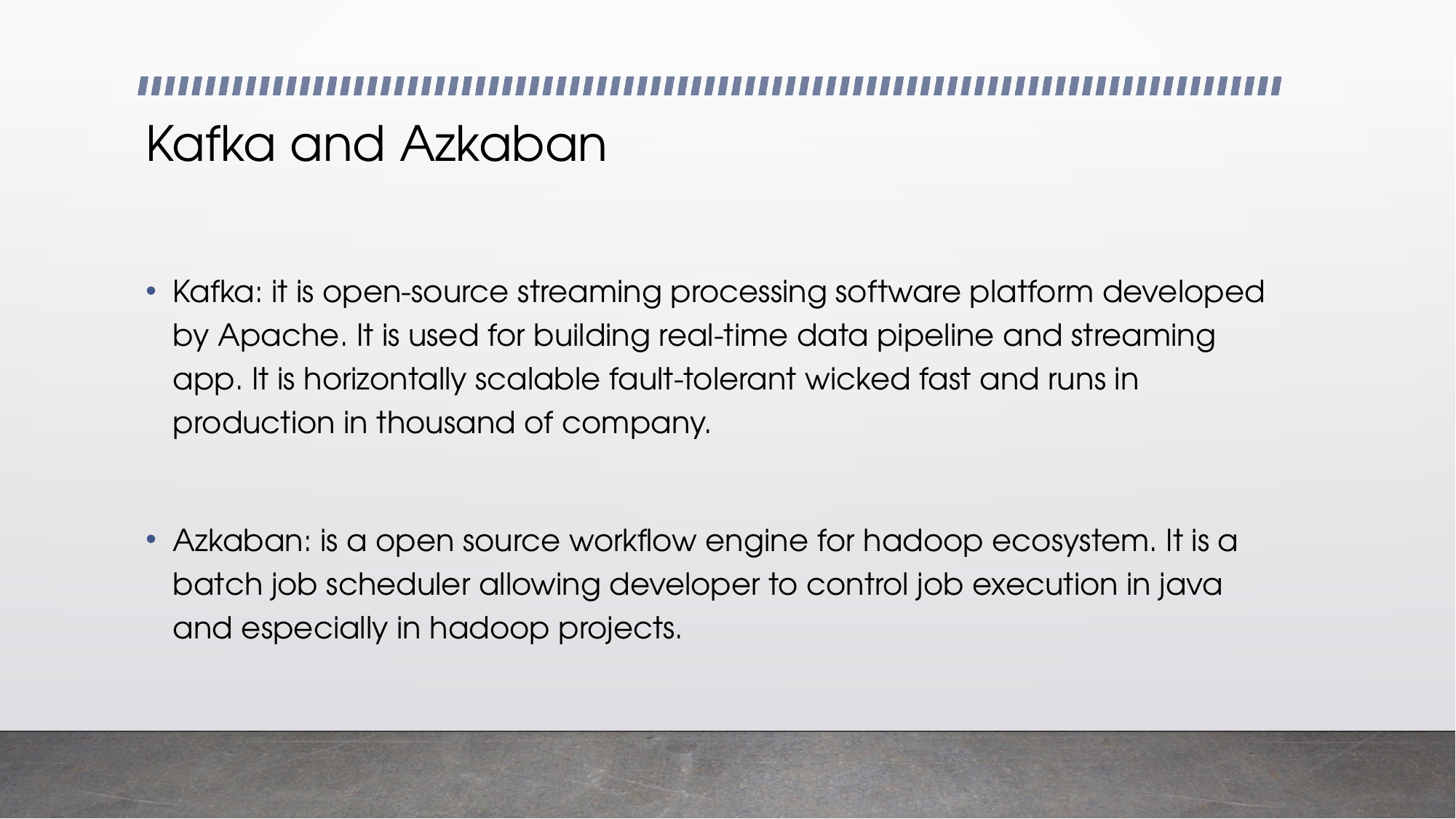

# Kafka and Azkaban
Kafka: it is open-source streaming processing software platform developed by Apache. It is used for building real-time data pipeline and streaming app. It is horizontally scalable fault-tolerant wicked fast and runs in production in thousand of company.

Azkaban: is a open source workflow engine for hadoop ecosystem. It is a batch job scheduler allowing developer to control job execution in java and especially in hadoop projects.